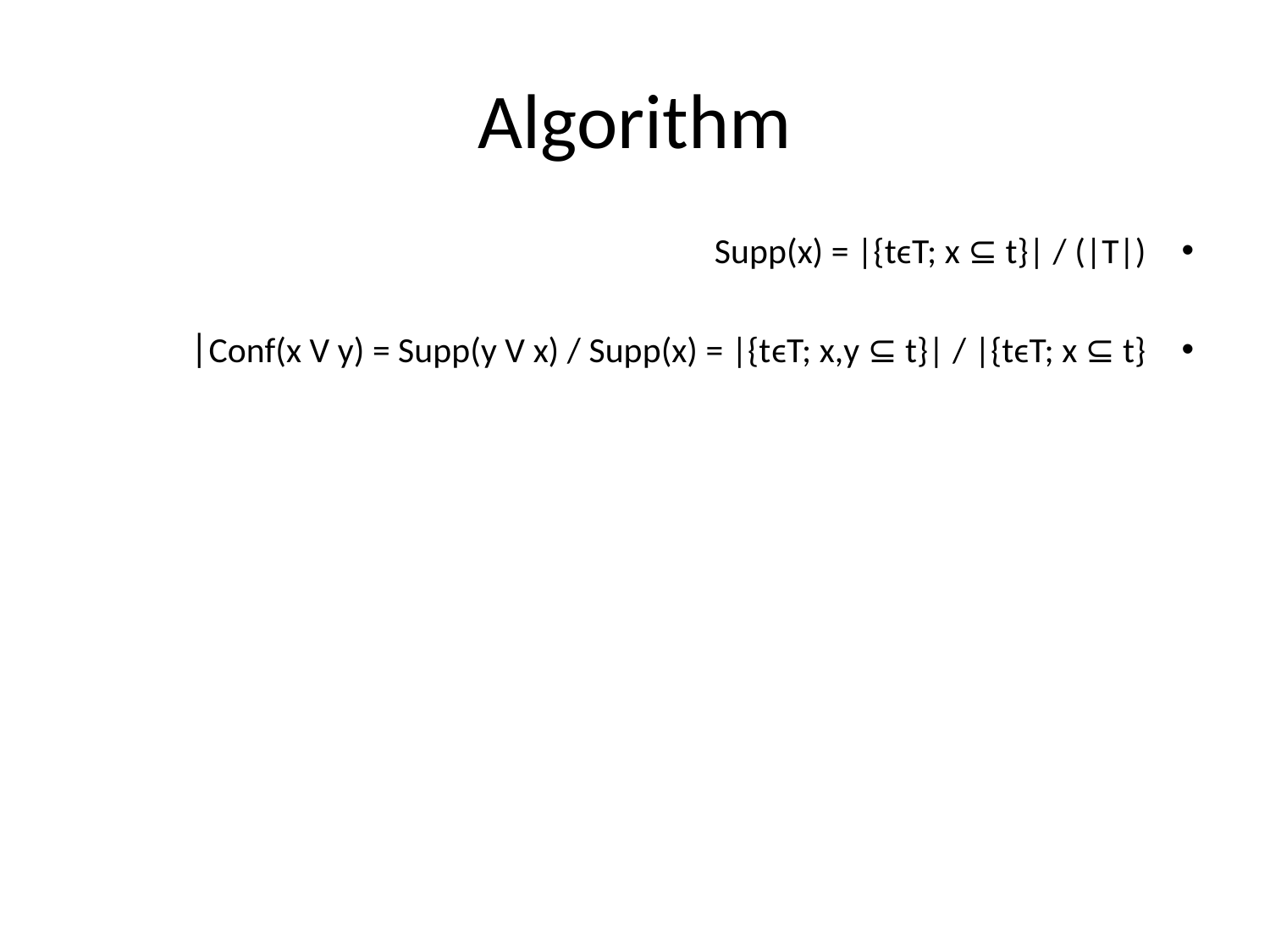

# Algorithm
Supp(x) = |{tϵT; x ⊆ t}| / (|T|)

Conf(x V y) = Supp(y V x) / Supp(x) = |{tϵT; x,y ⊆ t}| / |{tϵT; x ⊆ t}|